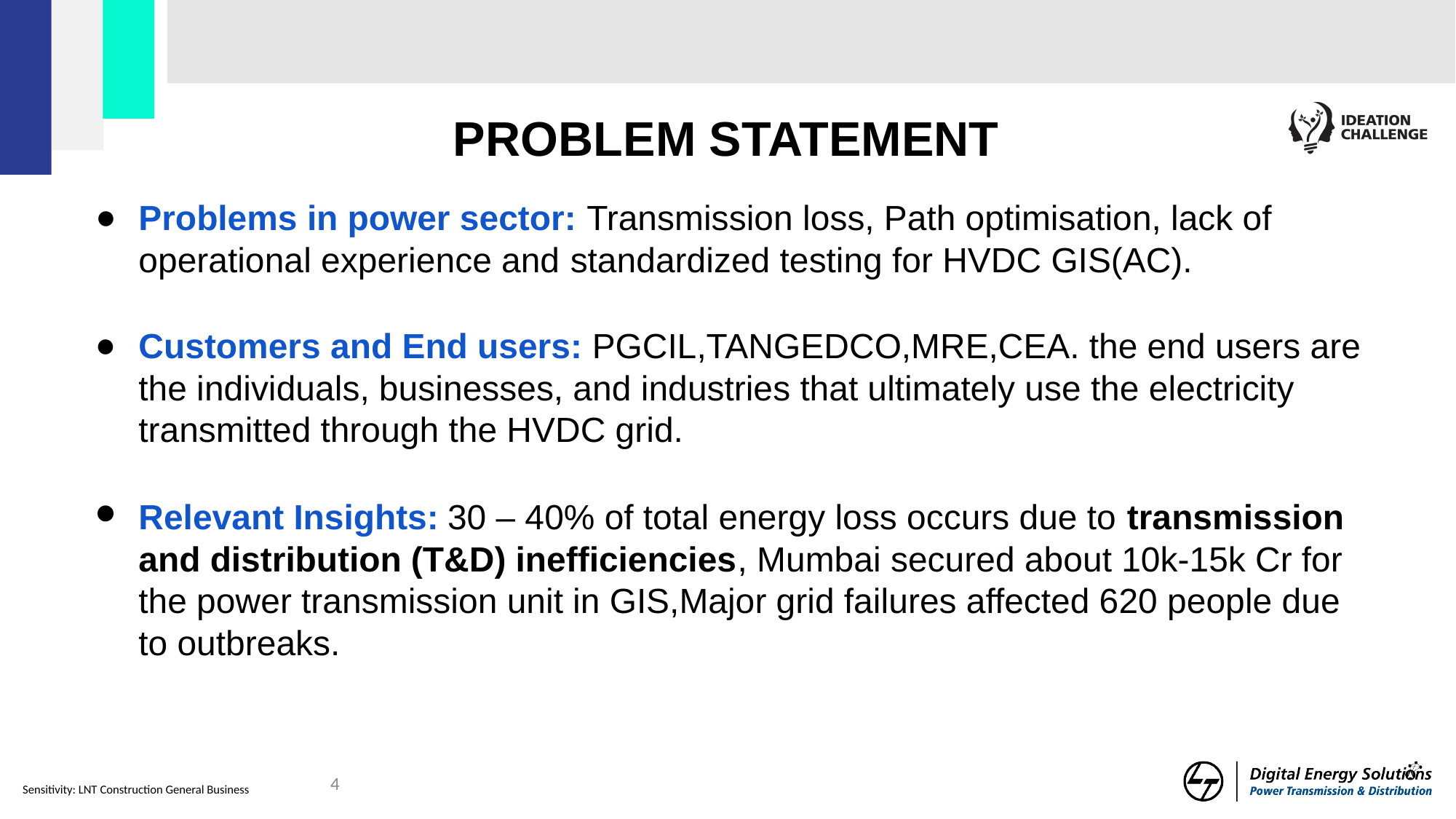

# PROBLEM STATEMENT

Problems in power sector: Transmission loss, Path optimisation, lack of operational experience and standardized testing for HVDC GIS(AC).

Customers and End users: PGCIL,TANGEDCO,MRE,CEA. the end users are the individuals, businesses, and industries that ultimately use the electricity transmitted through the HVDC grid.

Relevant Insights: 30 – 40% of total energy loss occurs due to transmission and distribution (T&D) inefficiencies, Mumbai secured about 10k-15k Cr for the power transmission unit in GIS,Major grid failures affected 620 people due to outbreaks.

4